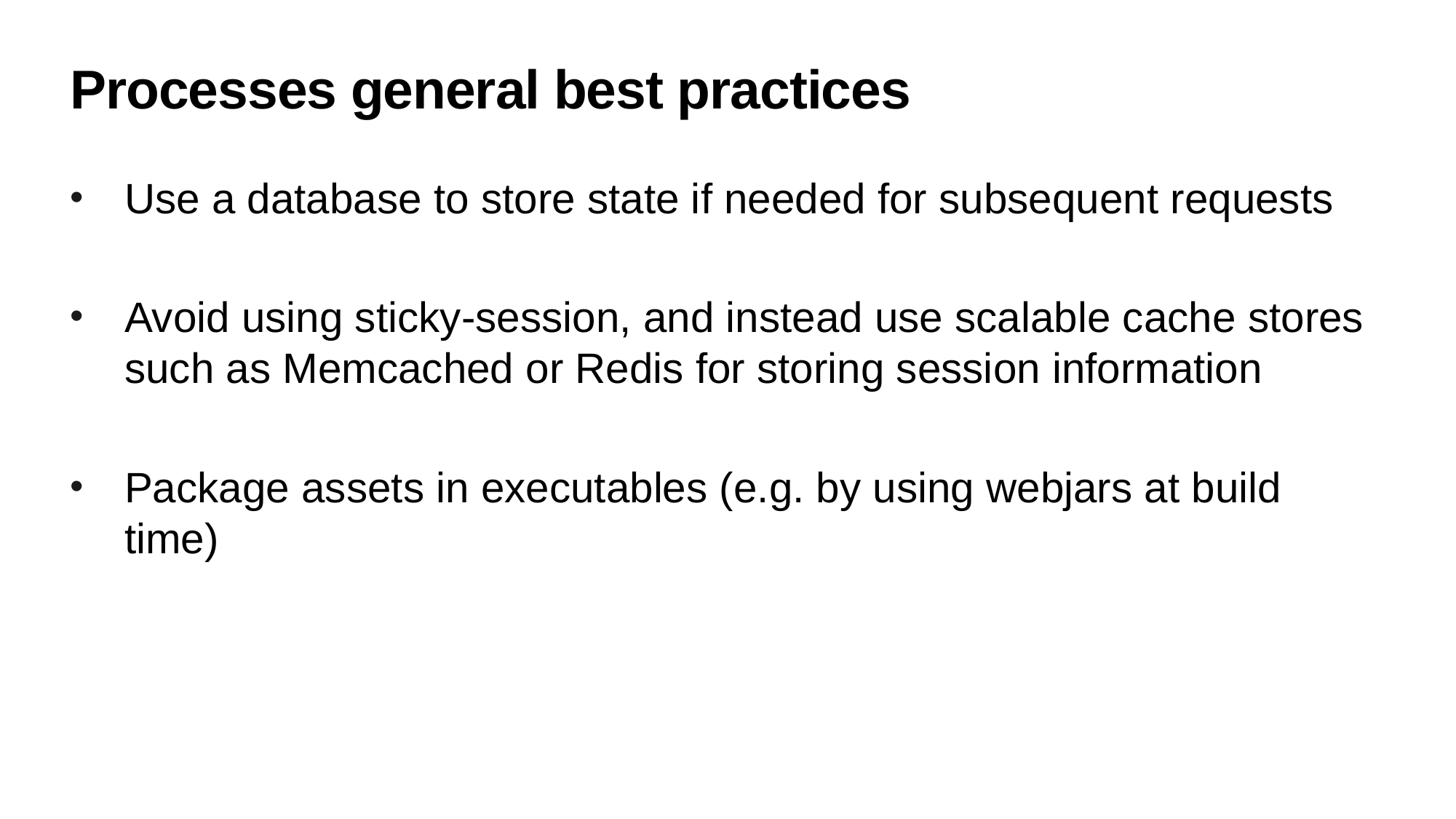

# Processes general best practices
Use a database to store state if needed for subsequent requests

Avoid using sticky-session, and instead use scalable cache stores such as Memcached or Redis for storing session information

Package assets in executables (e.g. by using webjars at build time)